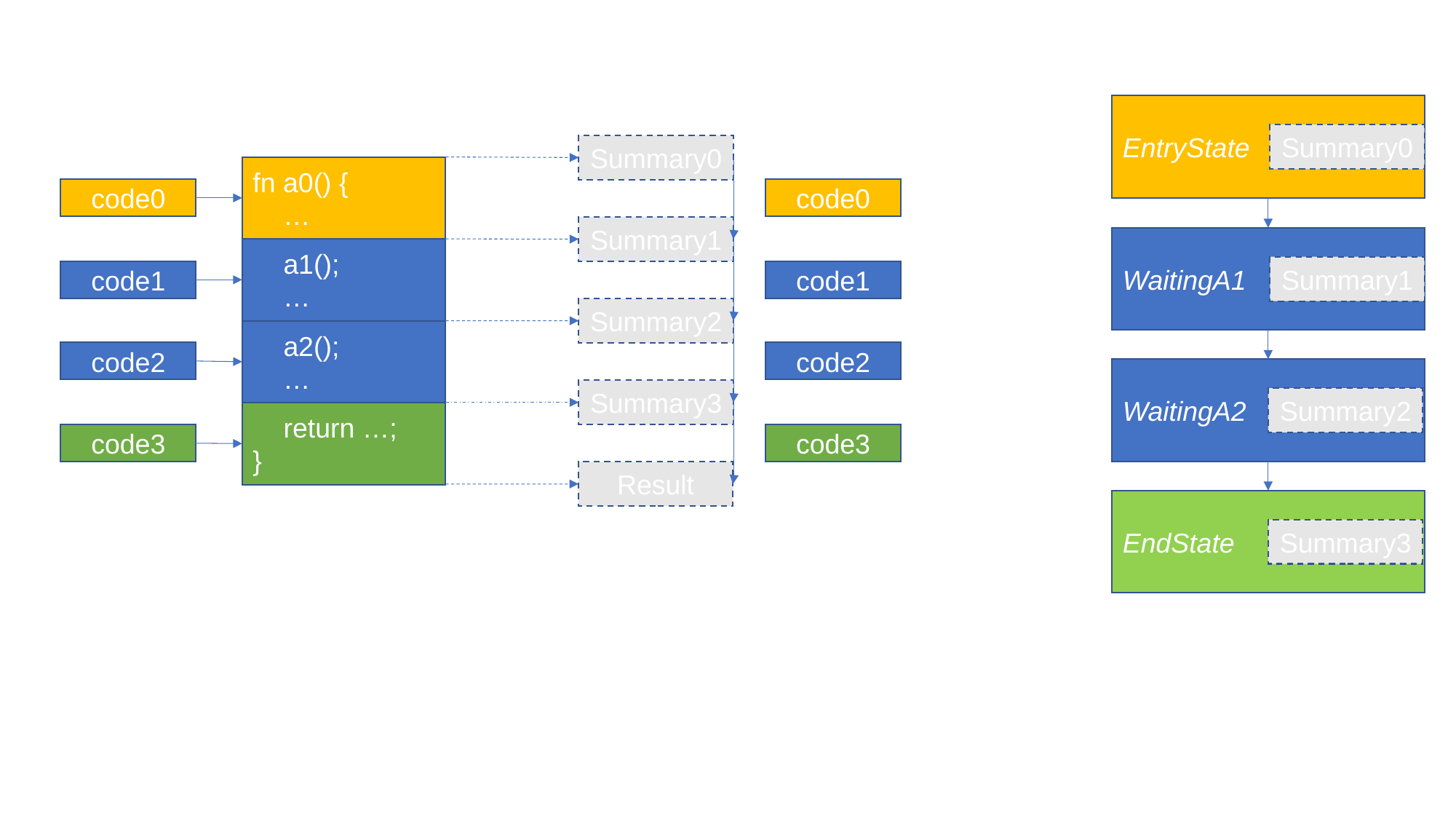

EntryState
Summary0
Summary0
fn a0() {
    …
code0
code0
Summary1
WaitingA1
    a1();
    …
Summary1
code1
code1
Summary2
    a2();
    …
code2
code2
WaitingA2
Summary3
Summary2
    return …;
}
code3
code3
Result
EndState
Summary3